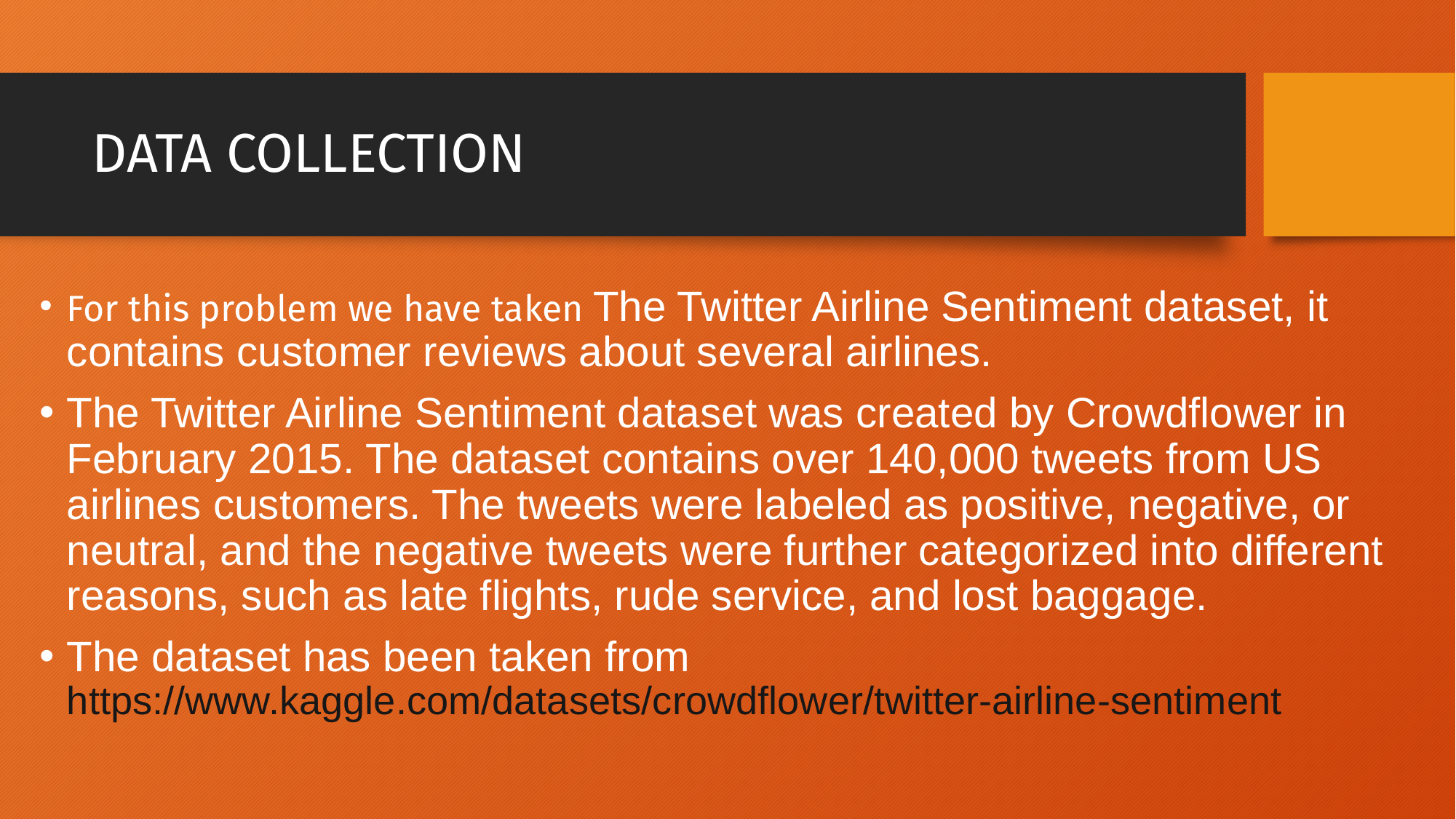

# DATA COLLECTION
For this problem we have taken The Twitter Airline Sentiment dataset, it contains customer reviews about several airlines.
The Twitter Airline Sentiment dataset was created by Crowdflower in February 2015. The dataset contains over 140,000 tweets from US airlines customers. The tweets were labeled as positive, negative, or neutral, and the negative tweets were further categorized into different reasons, such as late flights, rude service, and lost baggage.
The dataset has been taken from  https://www.kaggle.com/datasets/crowdflower/twitter-airline-sentiment